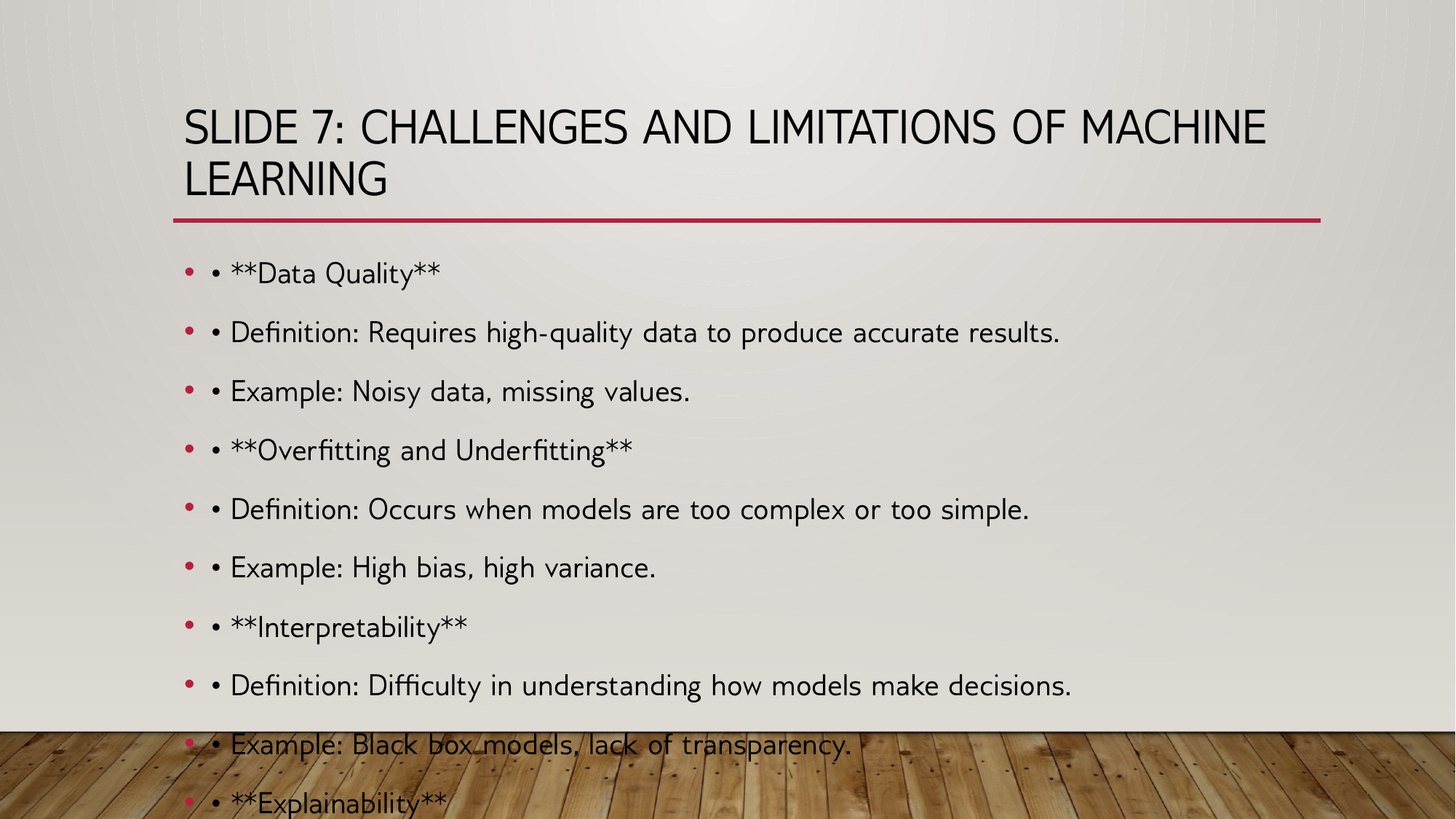

# Slide 7: Challenges and Limitations of Machine Learning
• **Data Quality**
• Definition: Requires high-quality data to produce accurate results.
• Example: Noisy data, missing values.
• **Overfitting and Underfitting**
• Definition: Occurs when models are too complex or too simple.
• Example: High bias, high variance.
• **Interpretability**
• Definition: Difficulty in understanding how models make decisions.
• Example: Black box models, lack of transparency.
• **Explainability**
• Definition: Requires techniques to explain model decisions.
• Example: Feature importance, SHAP values.